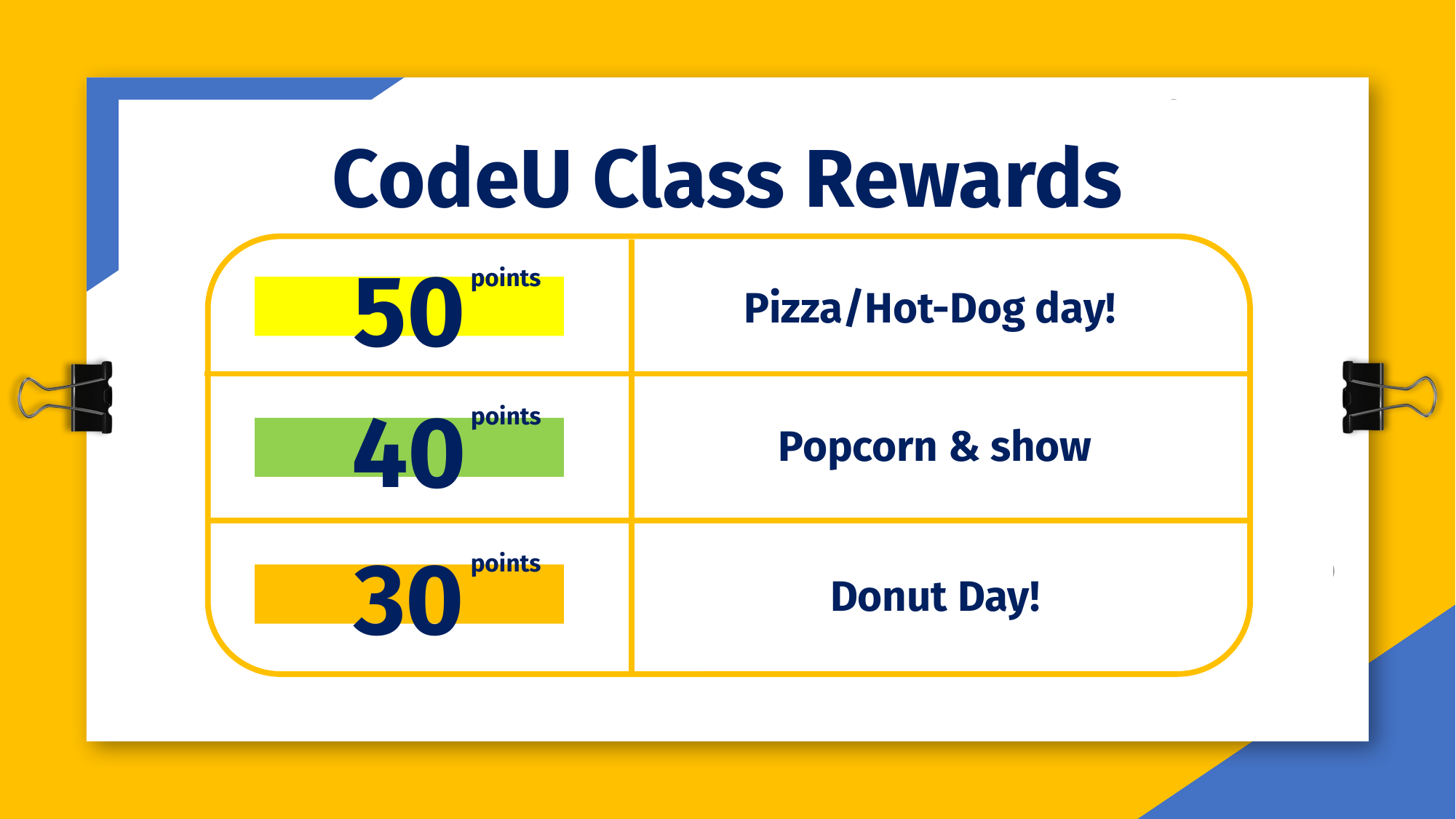

# CodeU Class Rewards

points
Pizza/Hot-Dog day!
50
points
Popcorn & show
40
points
30
Donut Day!